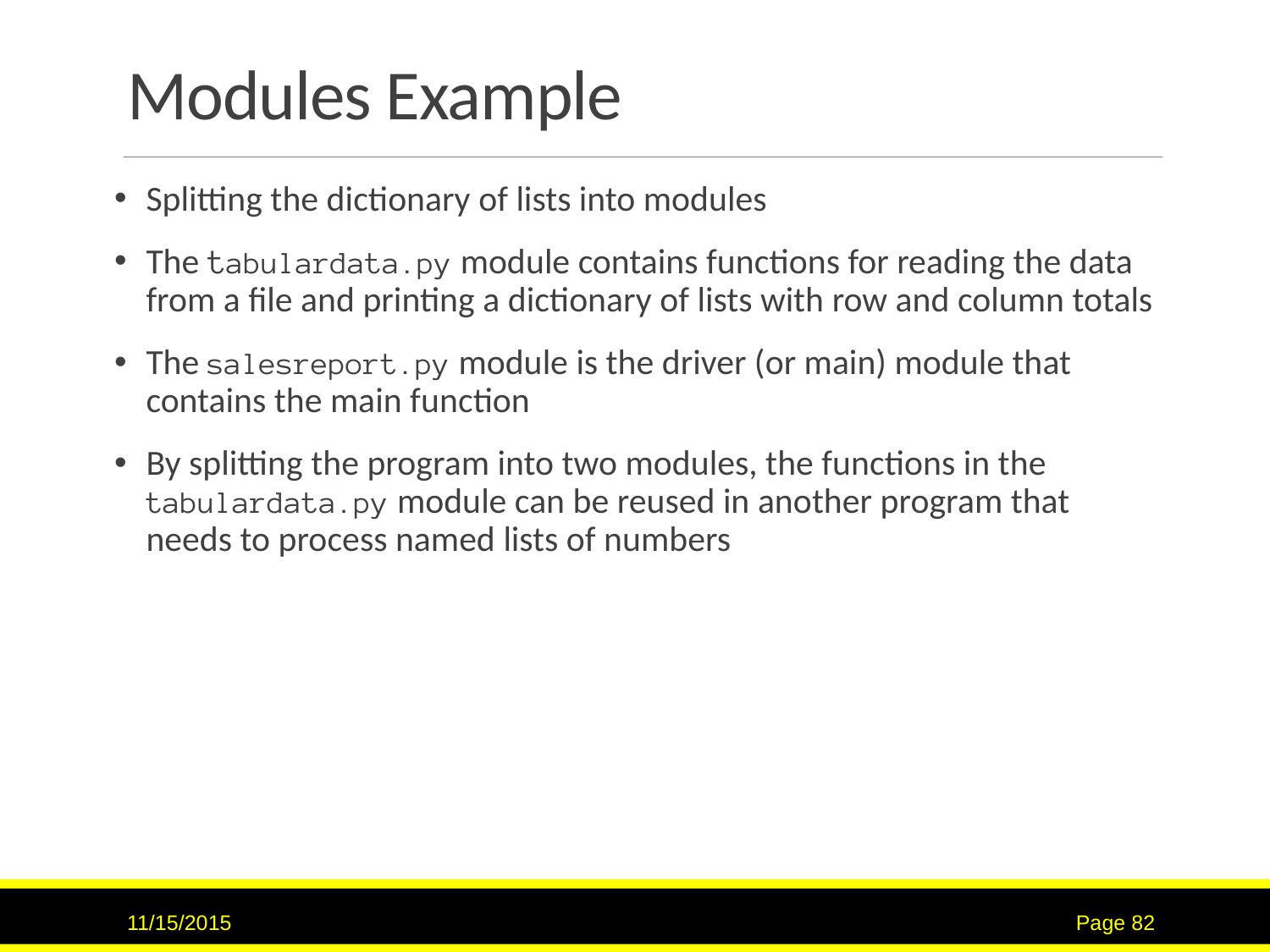

# Modules Example
Splitting the dictionary of lists into modules
The tabulardata.py module contains functions for reading the data from a file and printing a dictionary of lists with row and column totals
The salesreport.py module is the driver (or main) module that contains the main function
By splitting the program into two modules, the functions in the tabulardata.py module can be reused in another program that needs to process named lists of numbers
11/15/2015
Page 82